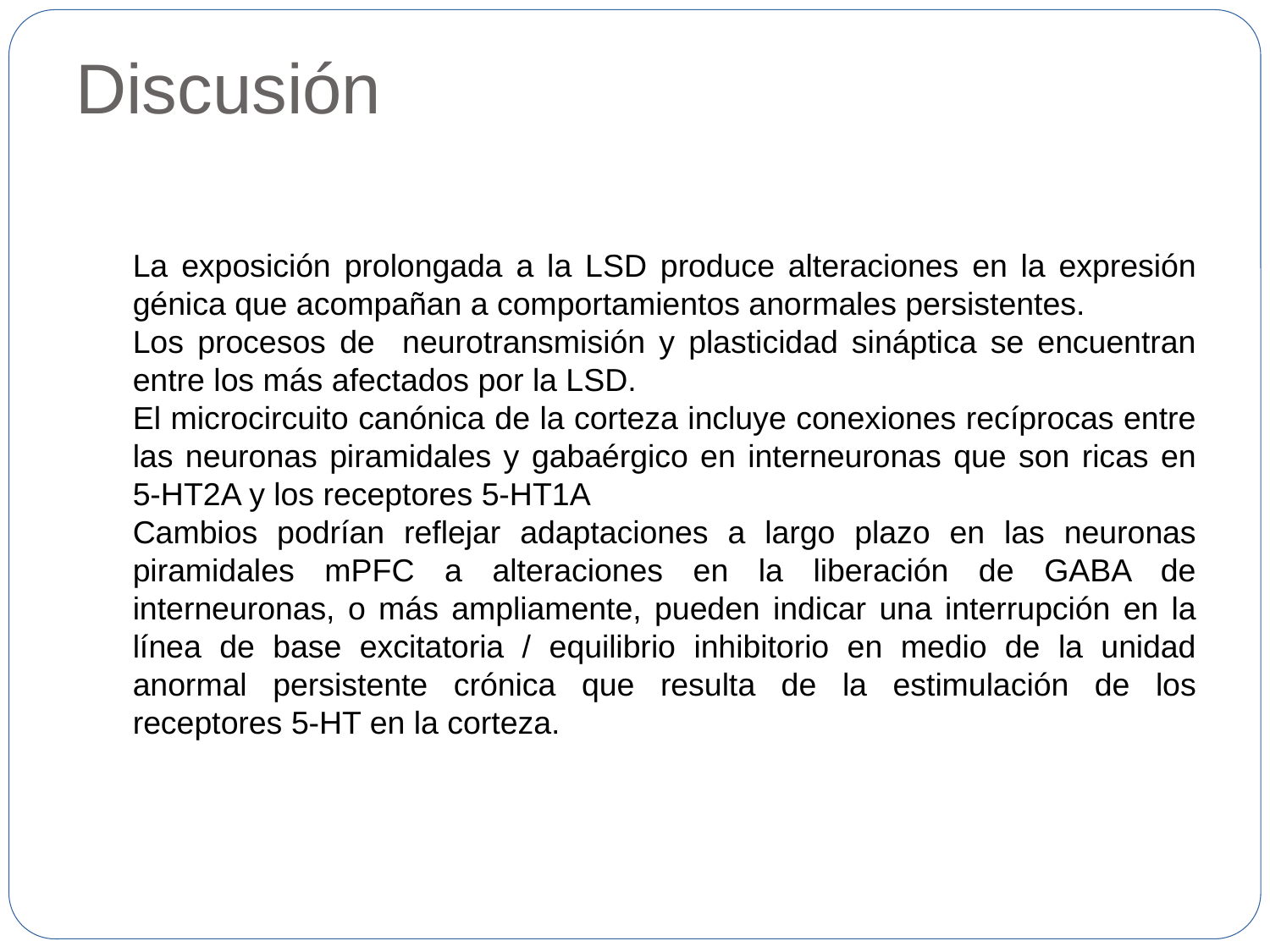

# Discusión
La exposición prolongada a la LSD produce alteraciones en la expresión génica que acompañan a comportamientos anormales persistentes.
Los procesos de  neurotransmisión y plasticidad sináptica se encuentran entre los más afectados por la LSD.
El microcircuito canónica de la corteza incluye conexiones recíprocas entre las neuronas piramidales y gabaérgico en interneuronas que son ricas en 5-HT2A y los receptores 5-HT1A
Cambios podrían reflejar adaptaciones a largo plazo en las neuronas piramidales mPFC a alteraciones en la liberación de GABA de interneuronas, o más ampliamente, pueden indicar una interrupción en la línea de base excitatoria / equilibrio inhibitorio en medio de la unidad anormal persistente crónica que resulta de la estimulación de los receptores 5-HT en la corteza.